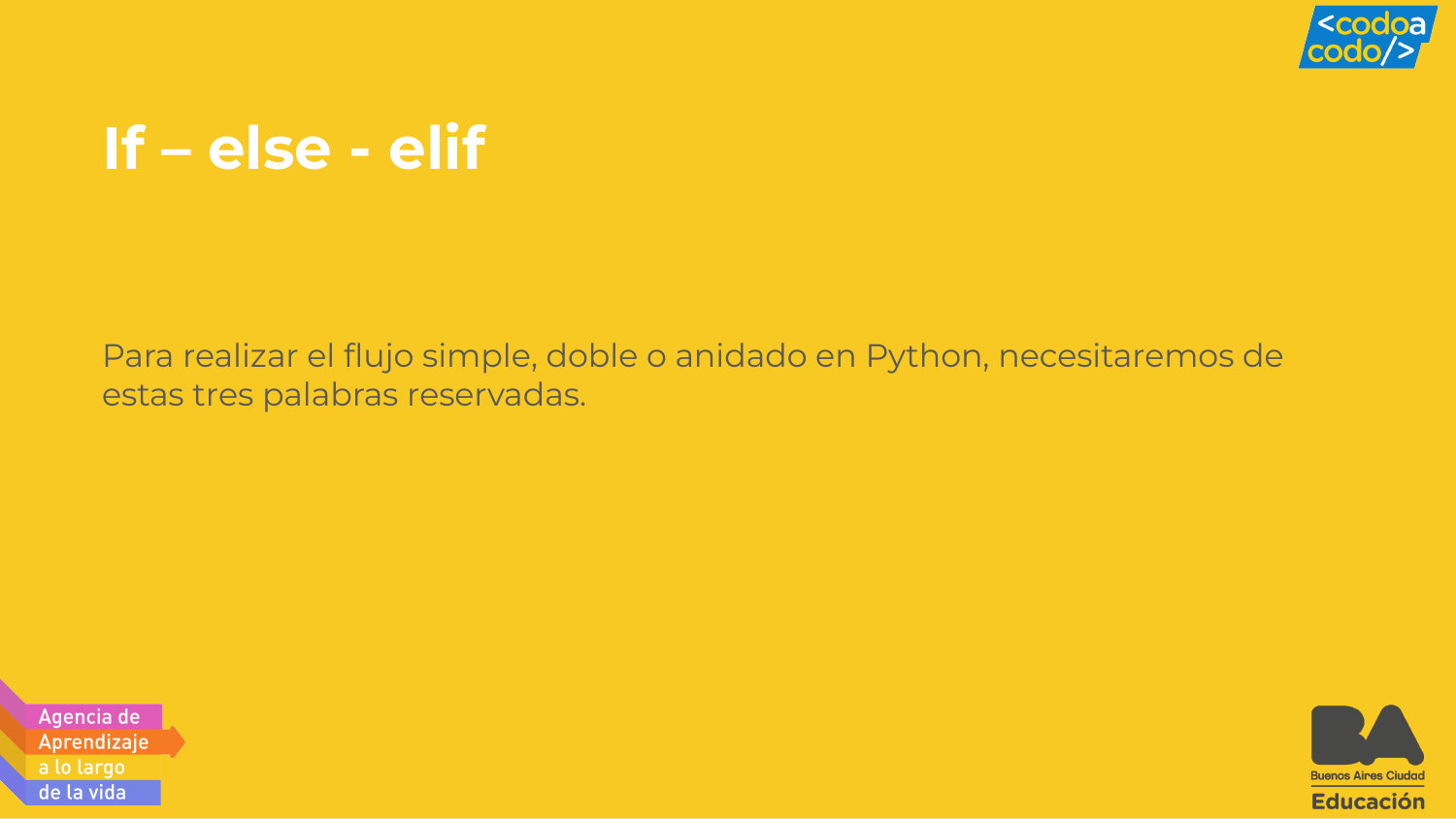

# If – else - elif
Para realizar el flujo simple, doble o anidado en Python, necesitaremos de estas tres palabras reservadas.